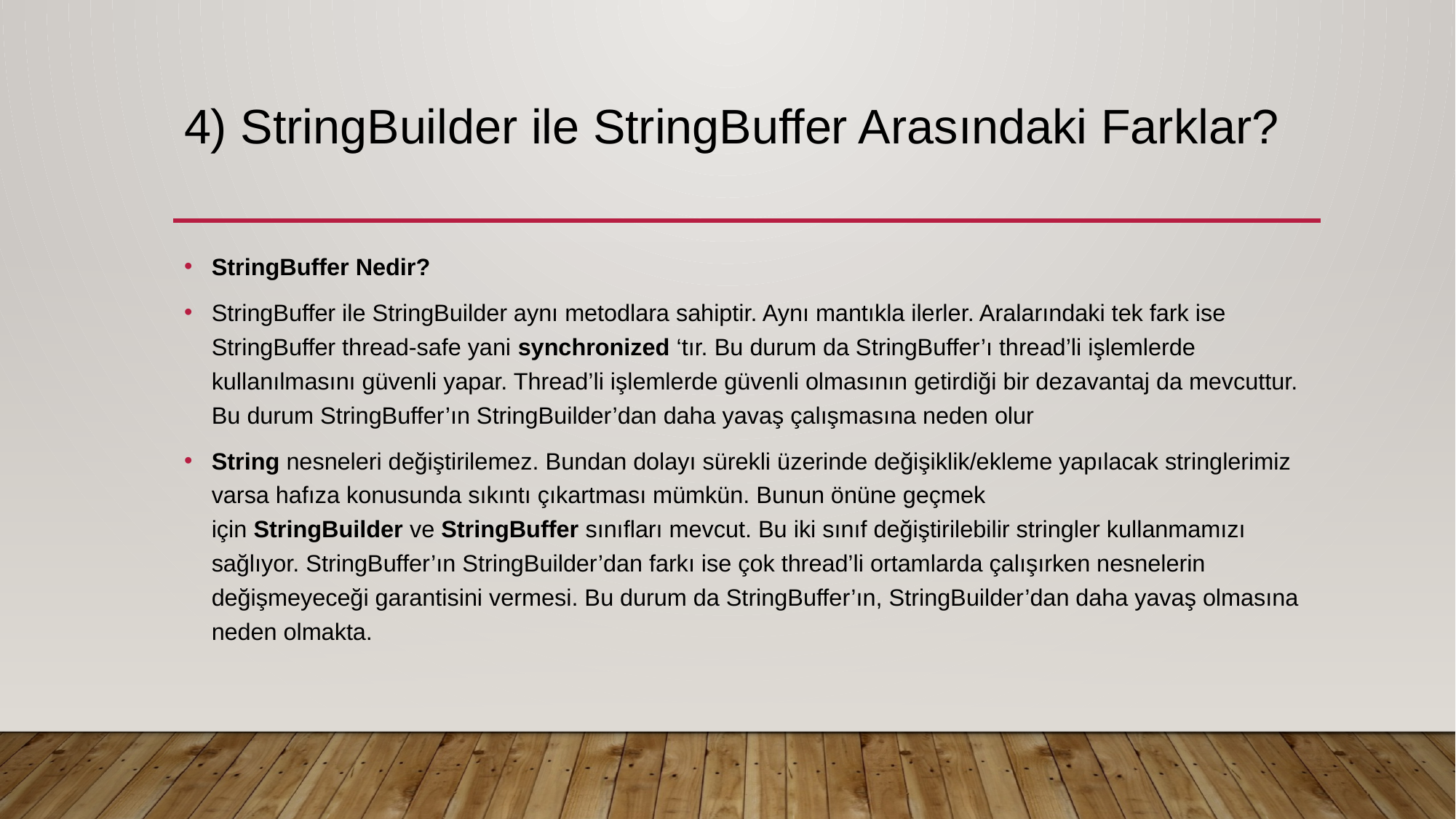

# 4) StringBuilder ile StringBuffer Arasındaki Farklar?
StringBuffer Nedir?
StringBuffer ile StringBuilder aynı metodlara sahiptir. Aynı mantıkla ilerler. Aralarındaki tek fark ise StringBuffer thread-safe yani synchronized ‘tır. Bu durum da StringBuffer’ı thread’li işlemlerde kullanılmasını güvenli yapar. Thread’li işlemlerde güvenli olmasının getirdiği bir dezavantaj da mevcuttur. Bu durum StringBuffer’ın StringBuilder’dan daha yavaş çalışmasına neden olur
String nesneleri değiştirilemez. Bundan dolayı sürekli üzerinde değişiklik/ekleme yapılacak stringlerimiz varsa hafıza konusunda sıkıntı çıkartması mümkün. Bunun önüne geçmek için StringBuilder ve StringBuffer sınıfları mevcut. Bu iki sınıf değiştirilebilir stringler kullanmamızı sağlıyor. StringBuffer’ın StringBuilder’dan farkı ise çok thread’li ortamlarda çalışırken nesnelerin değişmeyeceği garantisini vermesi. Bu durum da StringBuffer’ın, StringBuilder’dan daha yavaş olmasına neden olmakta.